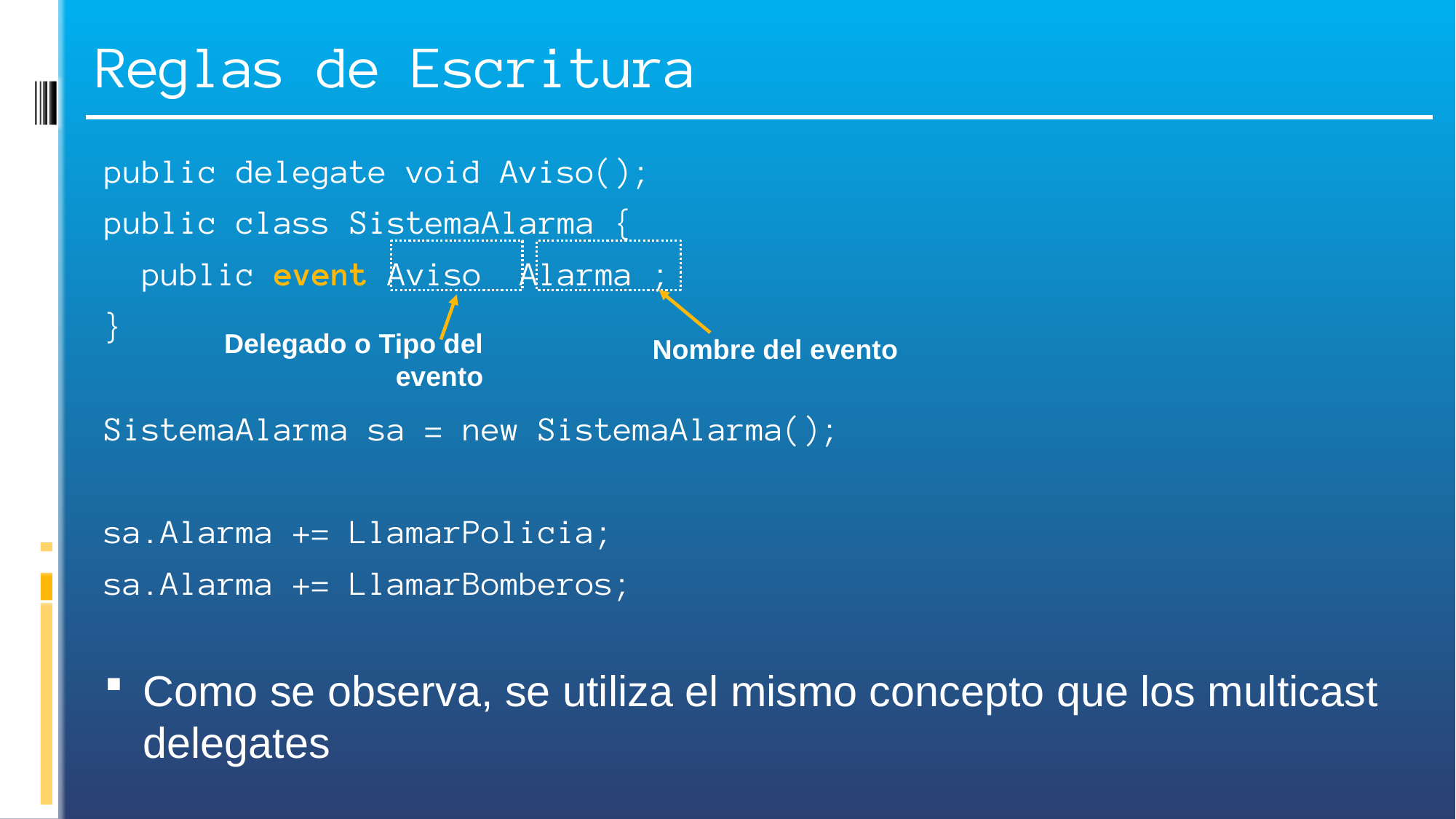

# Reglas de Escritura
public delegate void Aviso();
public class SistemaAlarma {
  public event Aviso  Alarma ;
}

SistemaAlarma sa = new SistemaAlarma();

sa.Alarma += LlamarPolicia;
sa.Alarma += LlamarBomberos;

Como se observa, se utiliza el mismo concepto que los multicast delegates

Nombre del evento
Delegado o Tipo del evento